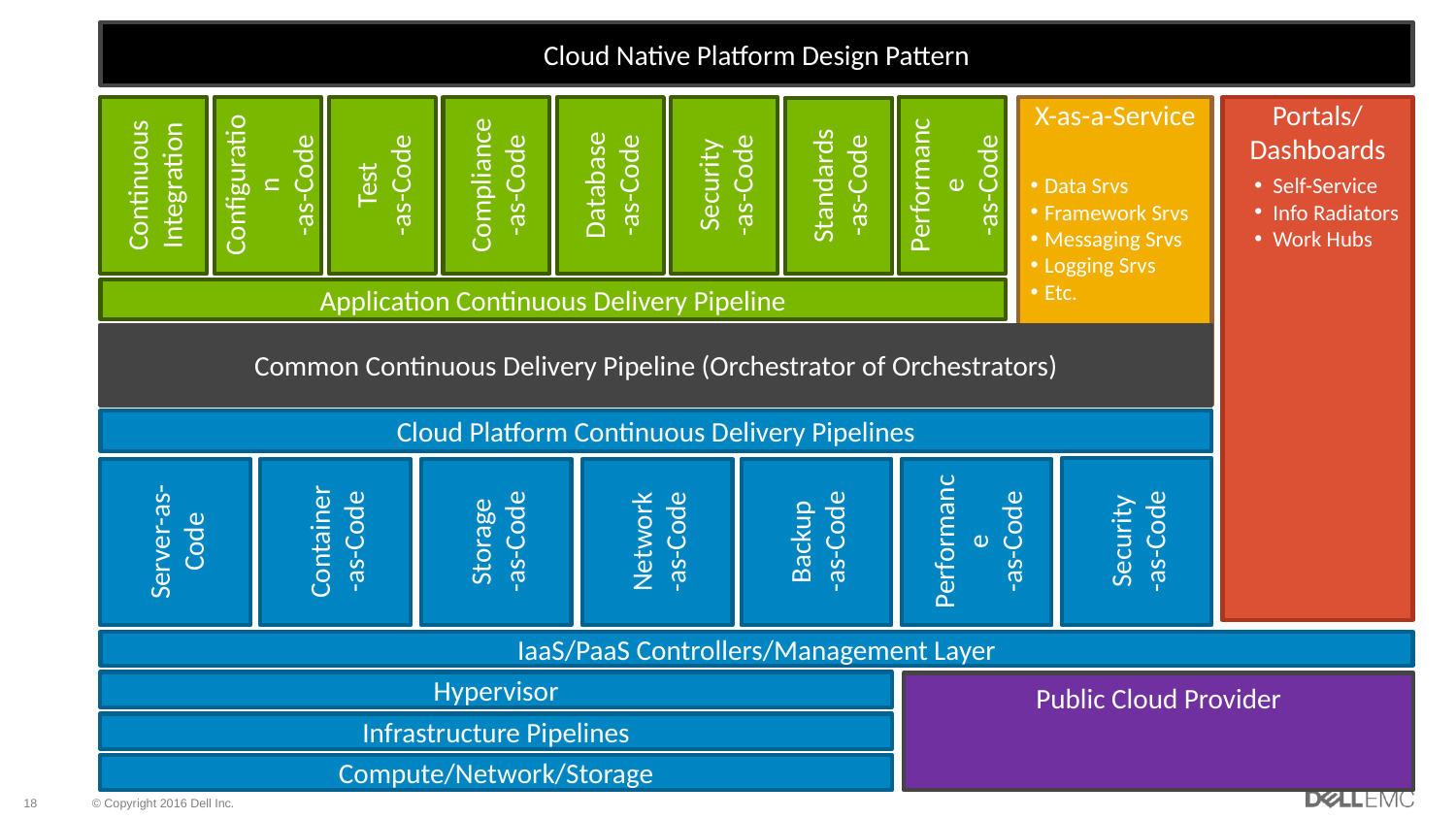

Cloud Native Platform Design Pattern
Security
-as-Code
Performance
-as-Code
Database
-as-Code
Compliance
-as-Code
Test
-as-Code
Configuration
-as-Code
Continuous Integration
Standards
-as-Code
X-as-a-Service
Portals/
Dashboards
Data Srvs
Framework Srvs
Messaging Srvs
Logging Srvs
Etc.

Self-Service
Info Radiators
Work Hubs

Application Continuous Delivery Pipeline
Common Continuous Delivery Pipeline (Orchestrator of Orchestrators)
Cloud Platform Continuous Delivery Pipelines
Security
-as-Code
Performance
-as-Code
Server-as-Code
Container
-as-Code
Storage
-as-Code
Network
-as-Code
Backup
-as-Code
IaaS/PaaS Controllers/Management Layer
Hypervisor
Infrastructure Pipelines
Compute/Network/Storage
Public Cloud Provider